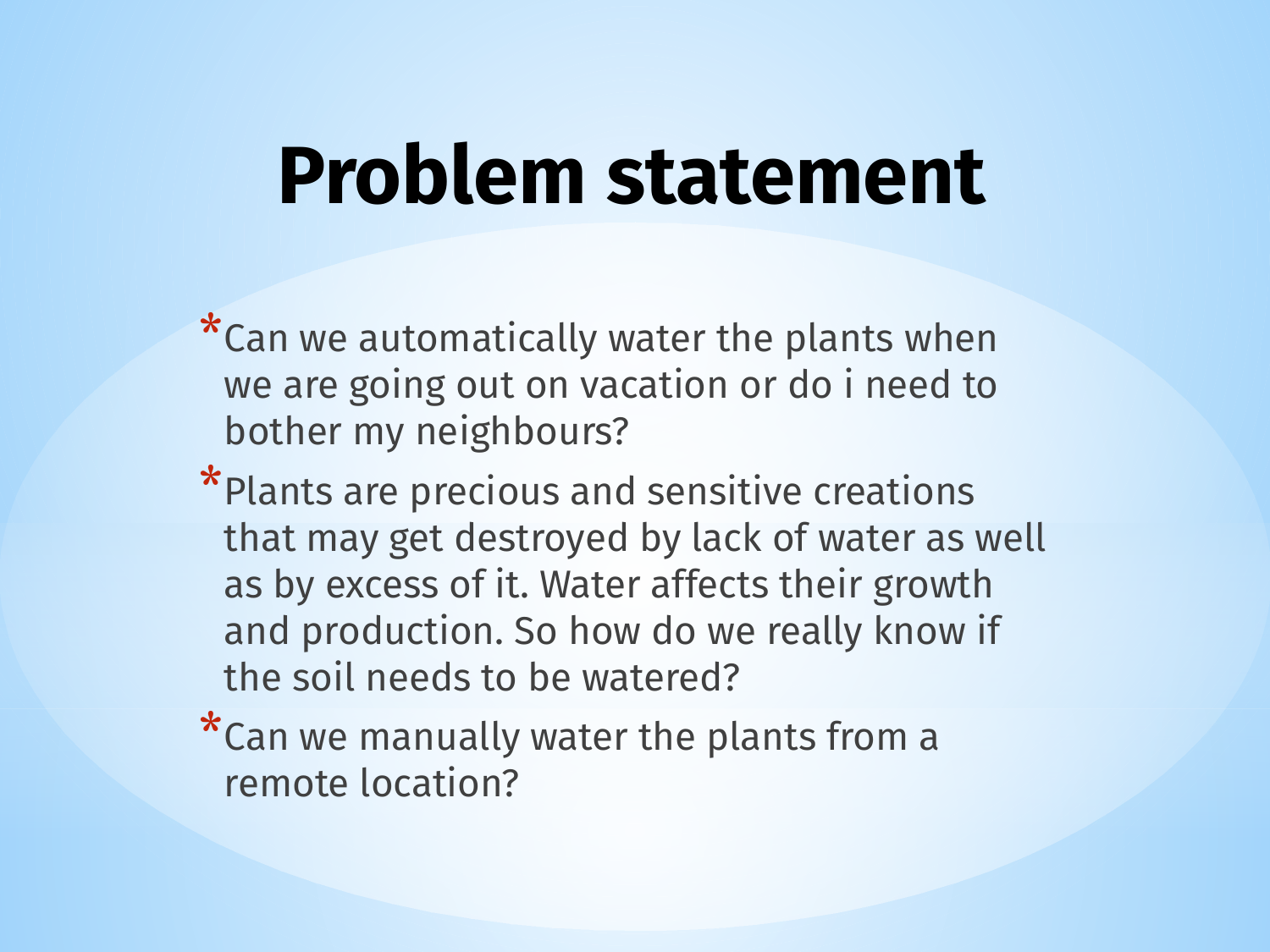

# Problem statement
Can we automatically water the plants when we are going out on vacation or do i need to bother my neighbours?
Plants are precious and sensitive creations that may get destroyed by lack of water as well as by excess of it. Water affects their growth and production. So how do we really know if the soil needs to be watered?
Can we manually water the plants from a remote location?